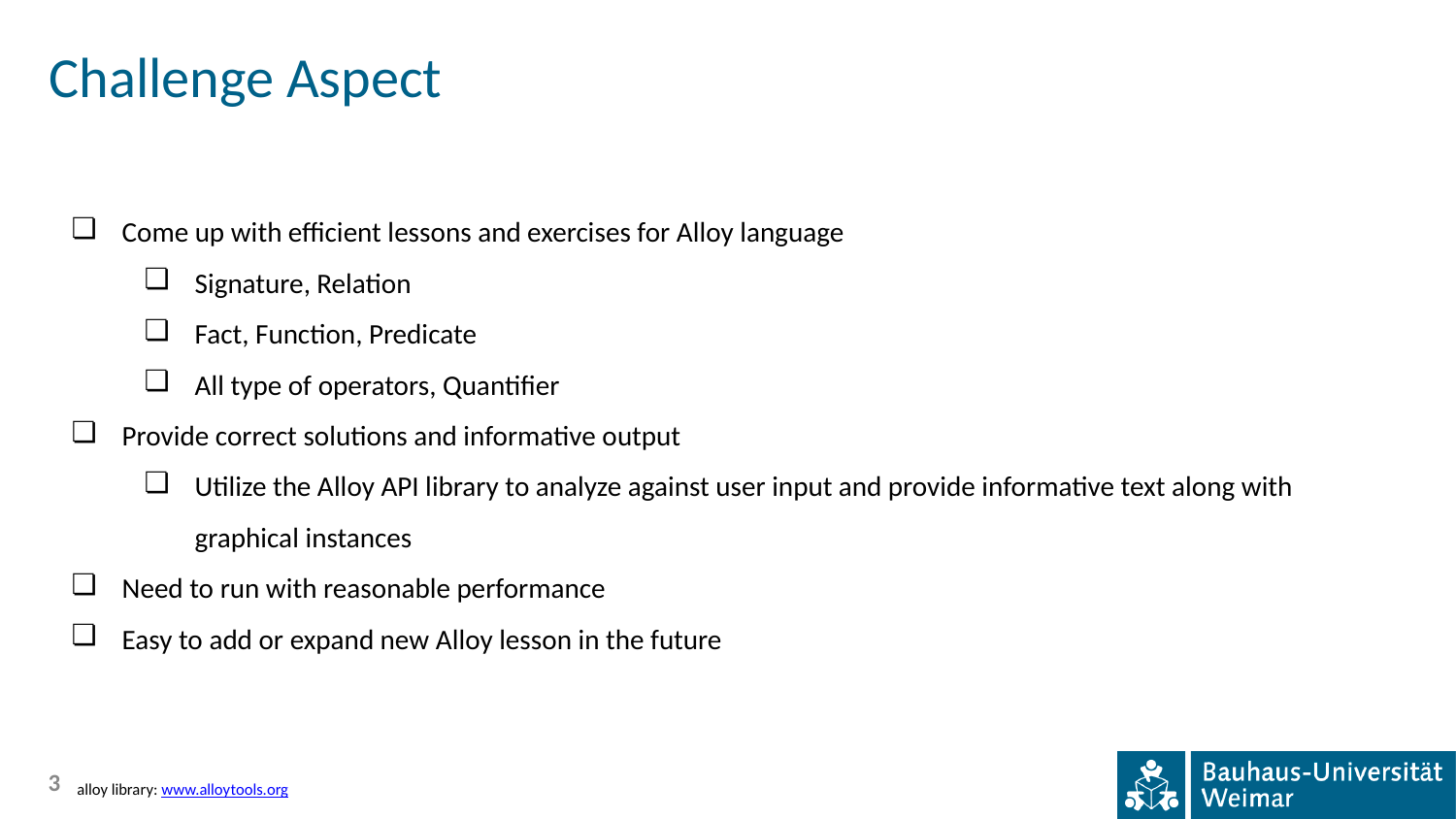

Challenge Aspect
Come up with efficient lessons and exercises for Alloy language
Signature, Relation
Fact, Function, Predicate
All type of operators, Quantifier
Provide correct solutions and informative output
Utilize the Alloy API library to analyze against user input and provide informative text along with graphical instances
Need to run with reasonable performance
Easy to add or expand new Alloy lesson in the future
3
alloy library: www.alloytools.org